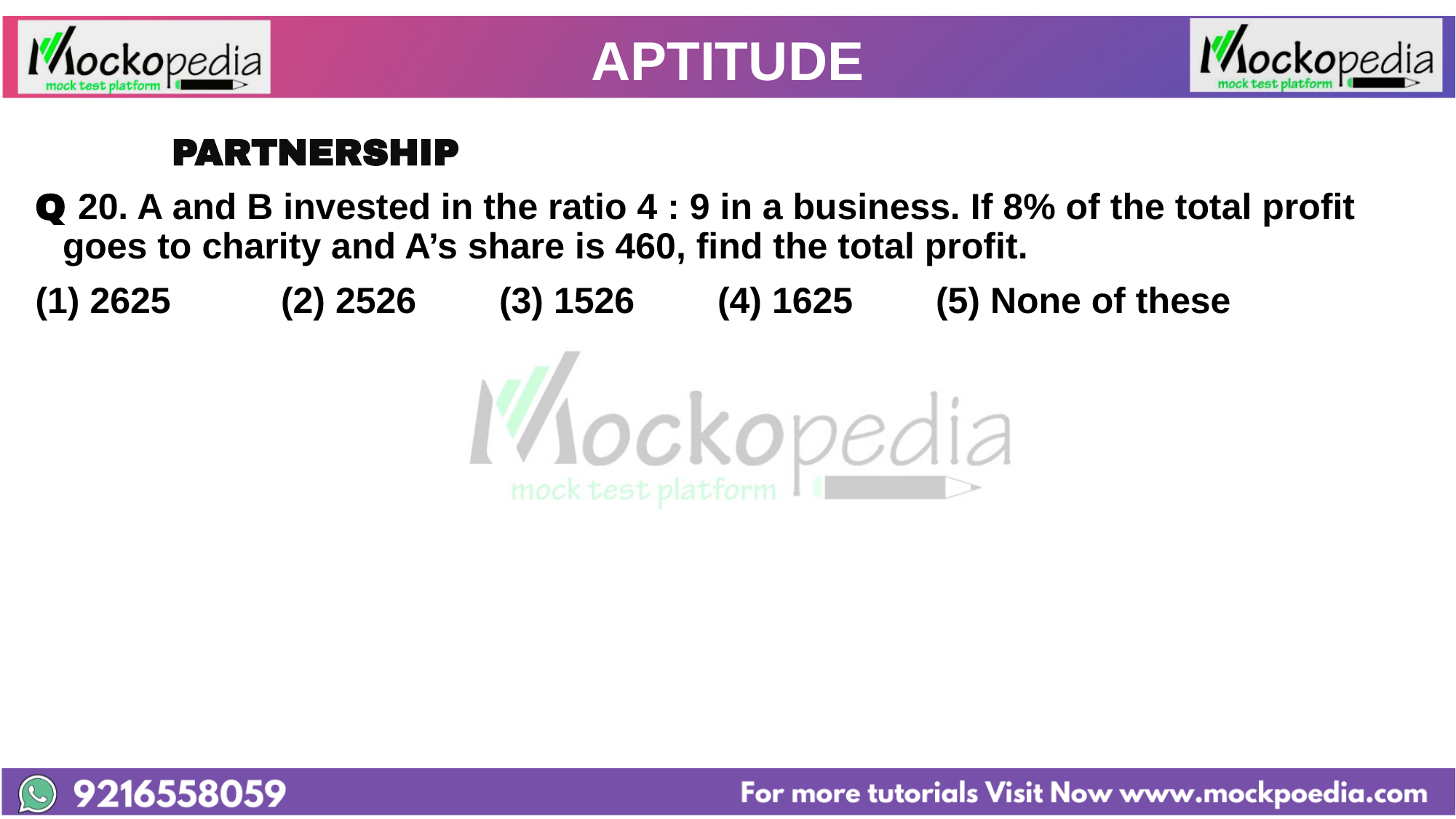

# APTITUDE
		PARTNERSHIP
Q 20. A and B invested in the ratio 4 : 9 in a business. If 8% of the total profit goes to charity and A’s share is 460, find the total profit.
(1) 2625 	(2) 2526 	(3) 1526 	(4) 1625 	(5) None of these